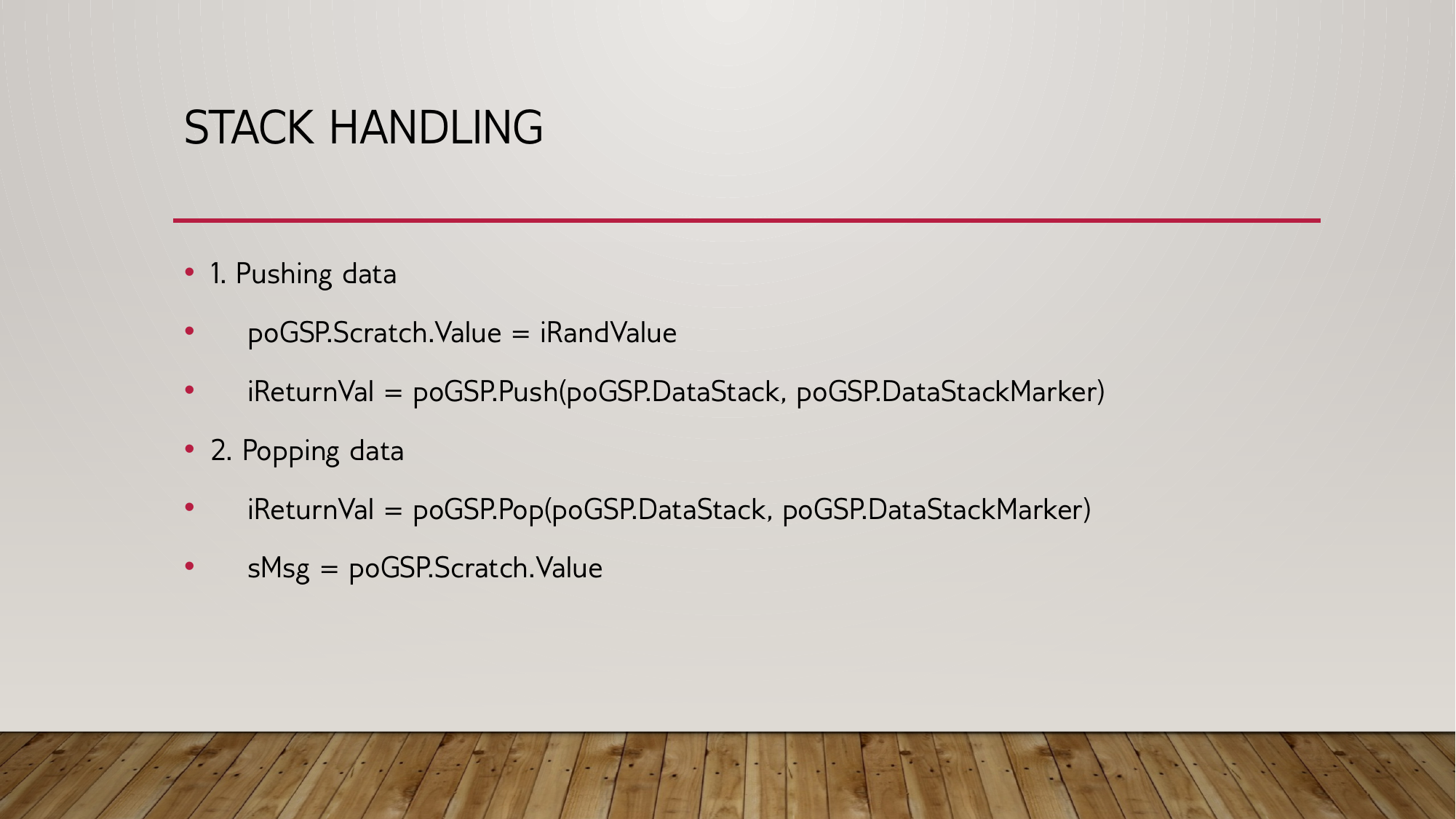

# Stack handling
1. Pushing data
    poGSP.Scratch.Value = iRandValue
    iReturnVal = poGSP.Push(poGSP.DataStack, poGSP.DataStackMarker)
2. Popping data
    iReturnVal = poGSP.Pop(poGSP.DataStack, poGSP.DataStackMarker)
    sMsg = poGSP.Scratch.Value